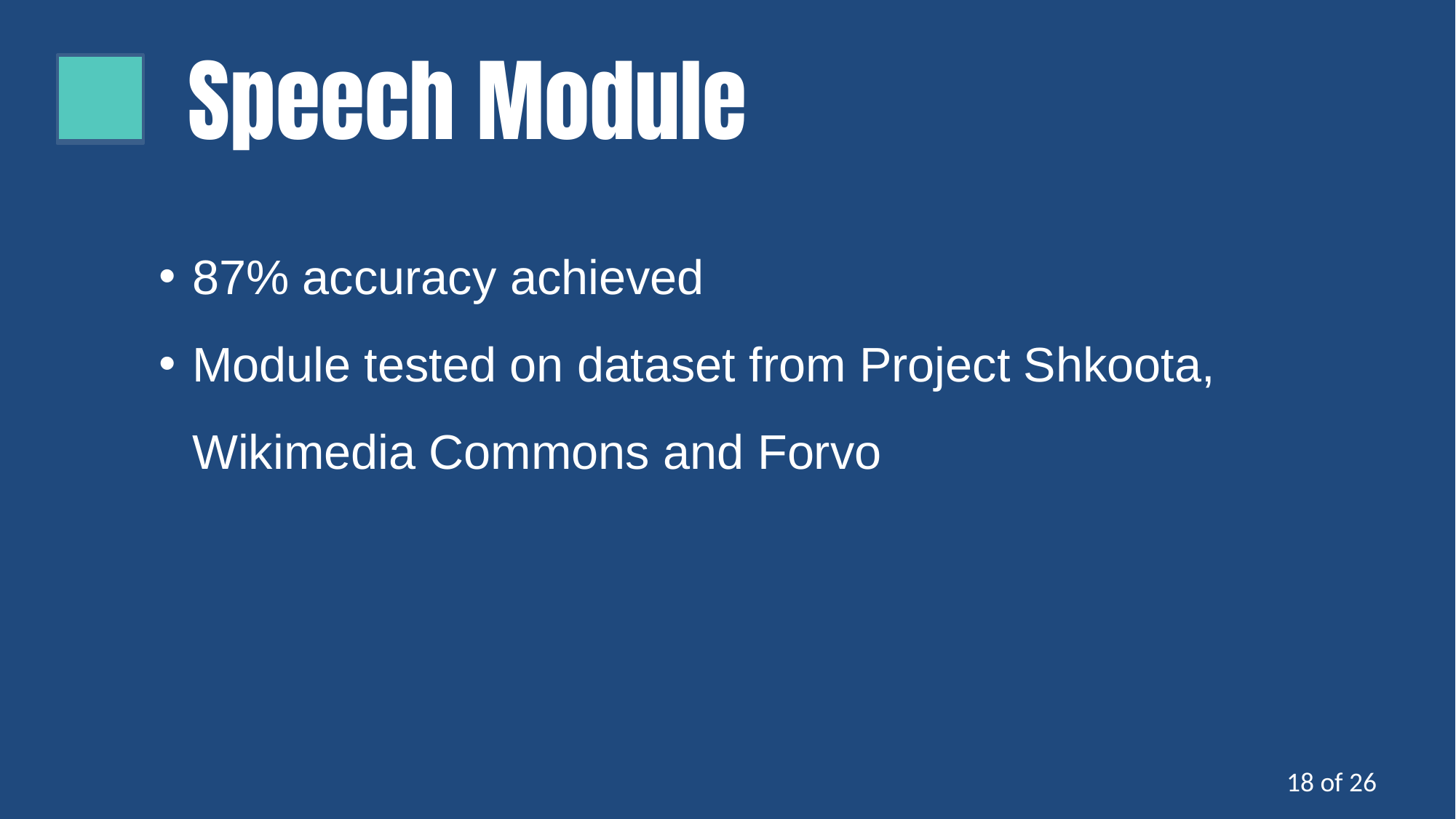

Speech Module

87% accuracy achieved
Module tested on dataset from Project Shkoota, Wikimedia Commons and Forvo